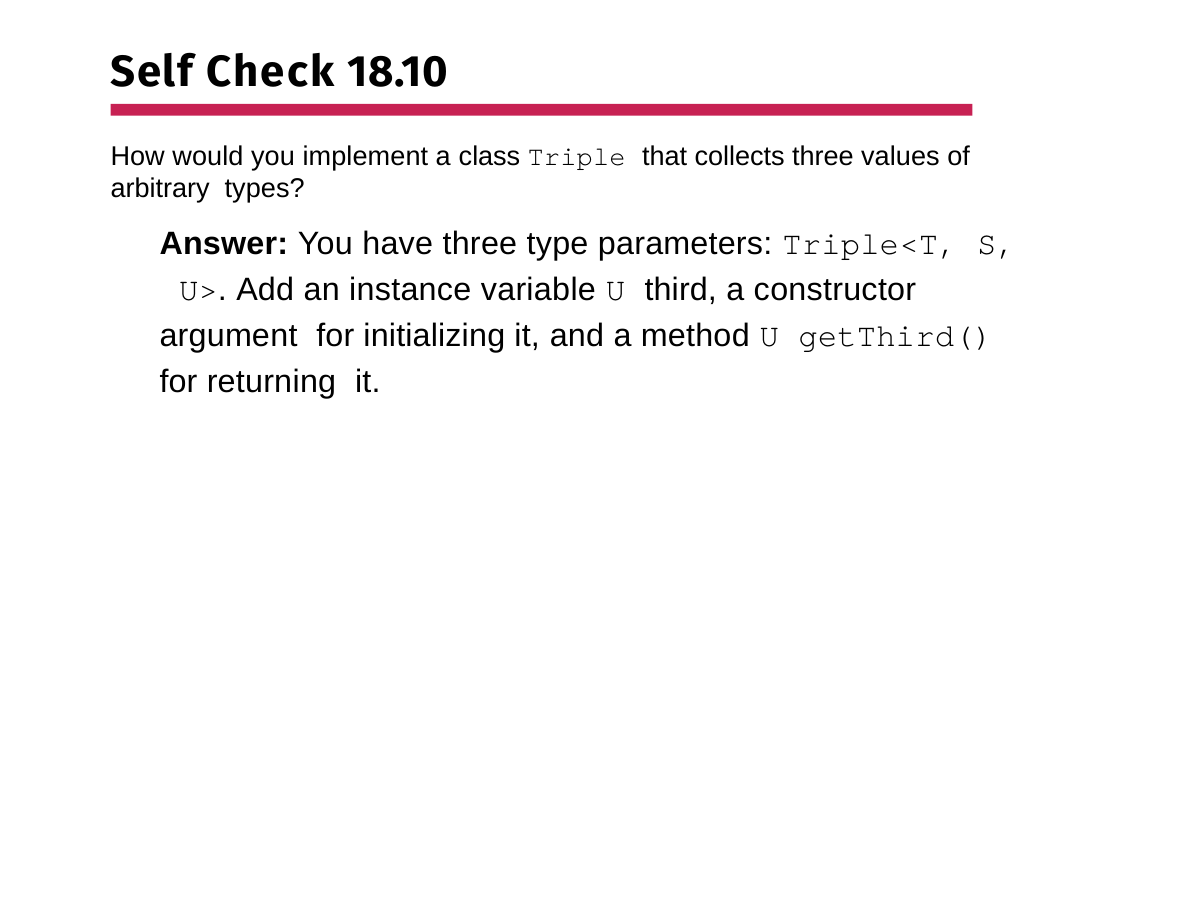

# Self Check 18.10
How would you implement a class Triple that collects three values of arbitrary  types?
Answer: You have three type parameters: Triple<T, S,  U>. Add an instance variable U third, a constructor argument  for initializing it, and a method U getThird() for returning  it.